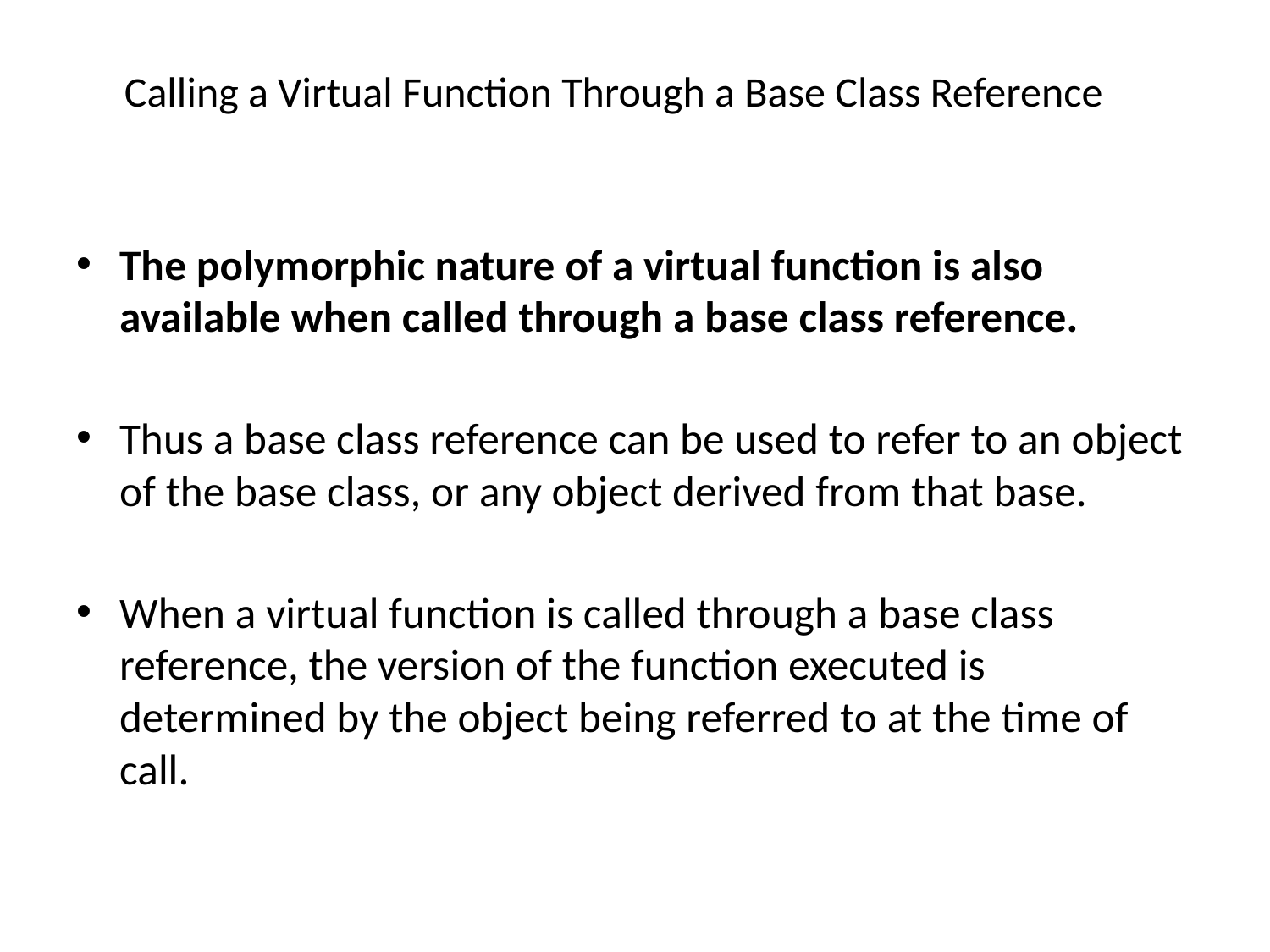

# Calling a Virtual Function Through a Base Class Reference
The polymorphic nature of a virtual function is also available when called through a base class reference.

Thus a base class reference can be used to refer to an object of the base class, or any object derived from that base.

When a virtual function is called through a base class reference, the version of the function executed is determined by the object being referred to at the time of call.